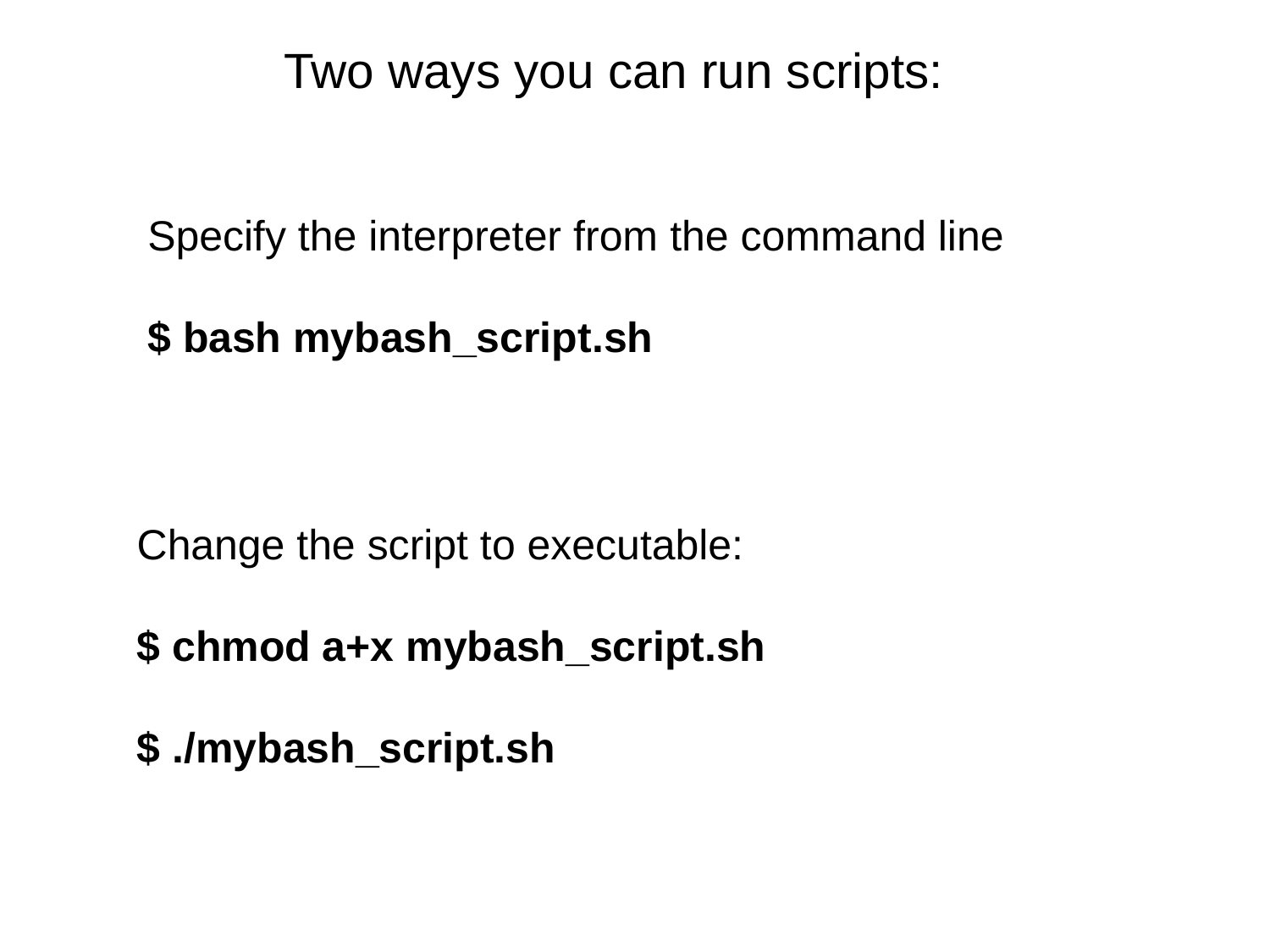

Two ways you can run scripts:
Specify the interpreter from the command line

$ bash mybash_script.sh
Change the script to executable:

$ chmod a+x mybash_script.sh

$ ./mybash_script.sh